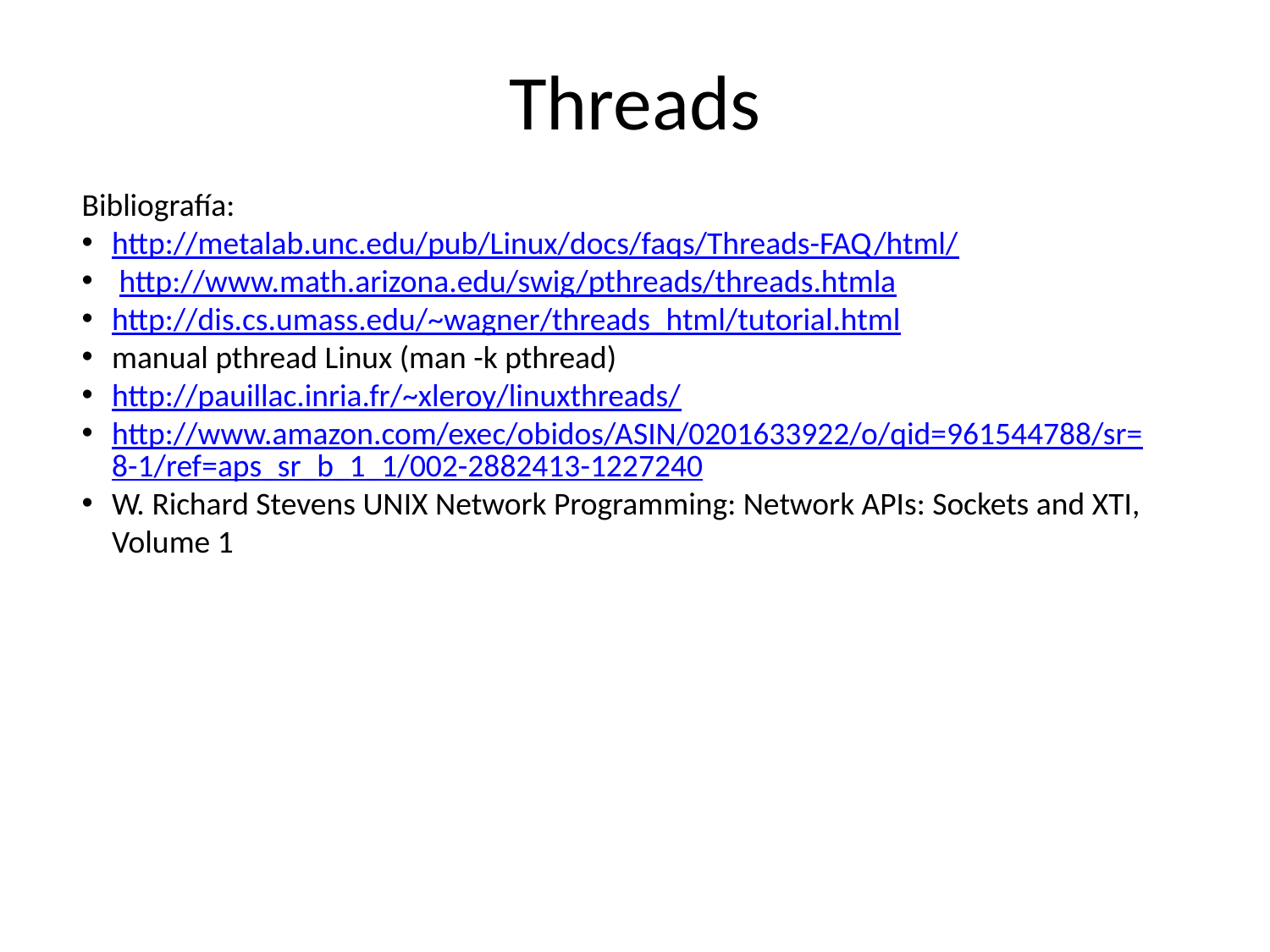

# Threads
Bibliografía:
http://metalab.unc.edu/pub/Linux/docs/faqs/Threads-FAQ/html/
 http://www.math.arizona.edu/swig/pthreads/threads.htmla
http://dis.cs.umass.edu/~wagner/threads_html/tutorial.html
manual pthread Linux (man -k pthread)
http://pauillac.inria.fr/~xleroy/linuxthreads/
http://www.amazon.com/exec/obidos/ASIN/0201633922/o/qid=961544788/sr=8-1/ref=aps_sr_b_1_1/002-2882413-1227240
W. Richard Stevens UNIX Network Programming: Network APIs: Sockets and XTI, Volume 1